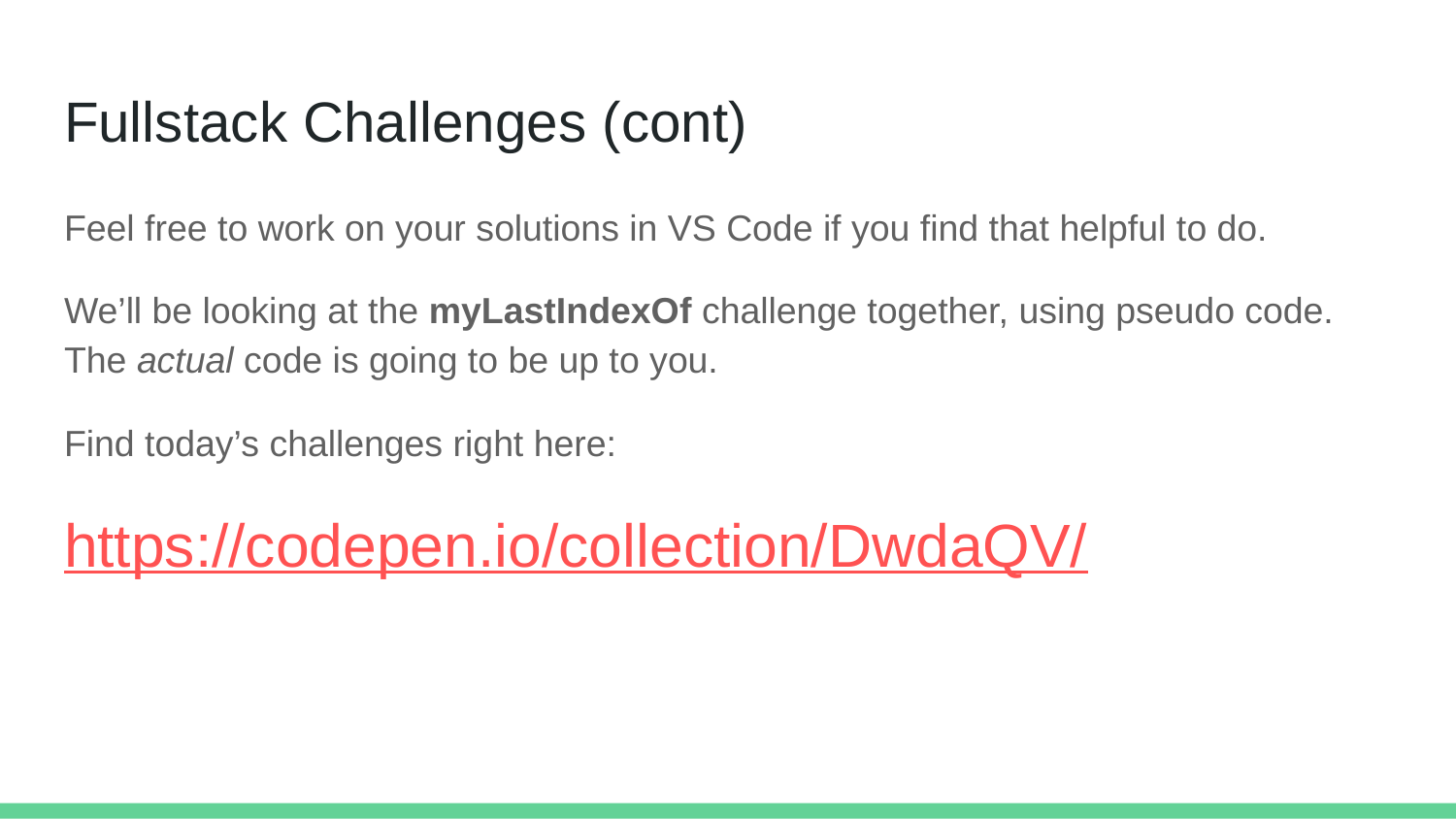

# Fullstack Challenges (cont)
Feel free to work on your solutions in VS Code if you find that helpful to do.
We’ll be looking at the myLastIndexOf challenge together, using pseudo code. The actual code is going to be up to you.
Find today’s challenges right here:
https://codepen.io/collection/DwdaQV/